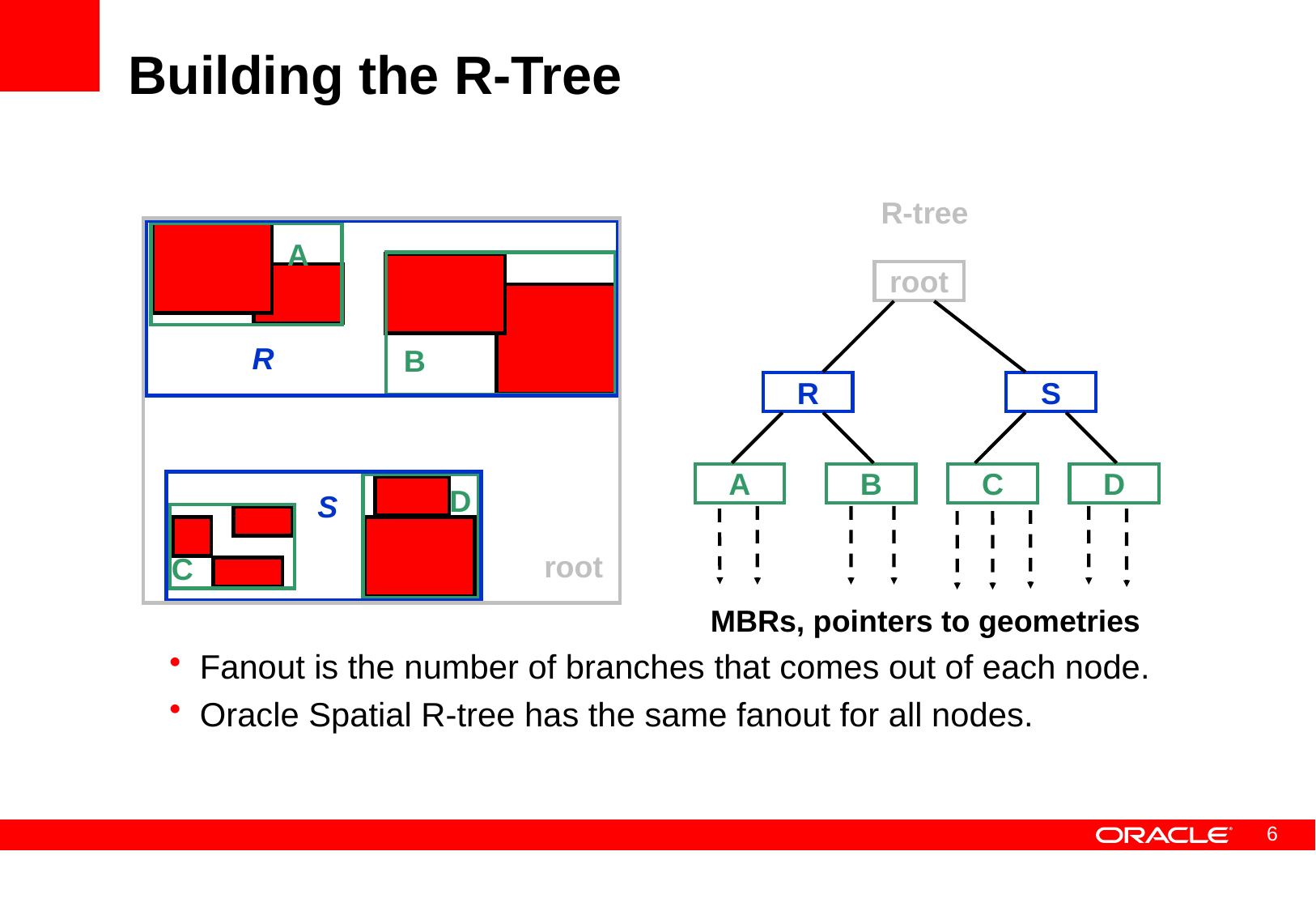

# Building the R-Tree

R-tree
root

root
 A

R

B

R
S

A
B
C
D
   D

C

S

MBRs, pointers to geometries

Fanout is the number of branches that comes out of each node.
Oracle Spatial R-tree has the same fanout for all nodes.